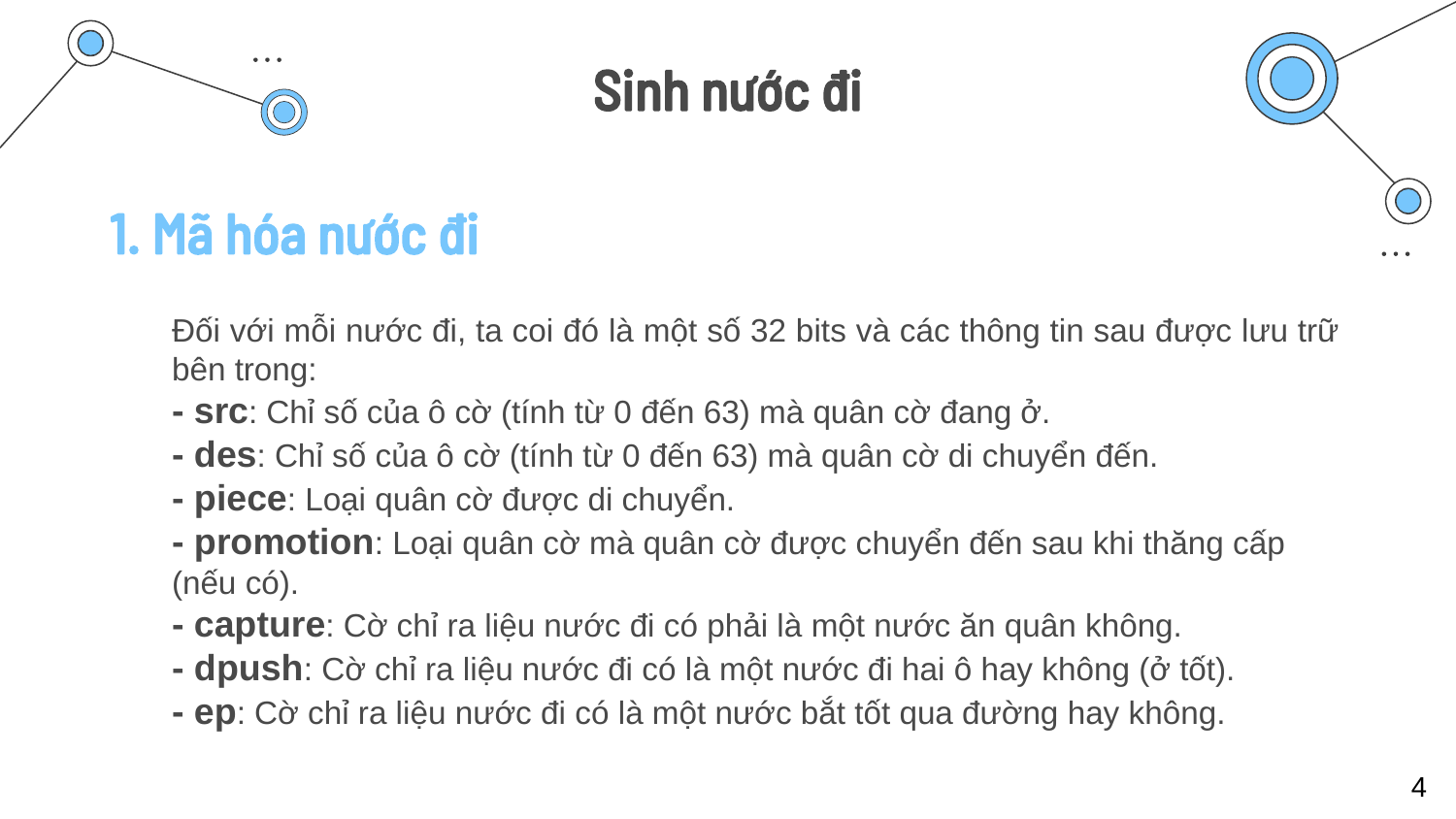

# Sinh nước đi
1. Mã hóa nước đi
Đối với mỗi nước đi, ta coi đó là một số 32 bits và các thông tin sau được lưu trữ bên trong:
- src: Chỉ số của ô cờ (tính từ 0 đến 63) mà quân cờ đang ở.
- des: Chỉ số của ô cờ (tính từ 0 đến 63) mà quân cờ di chuyển đến.
- piece: Loại quân cờ được di chuyển.
- promotion: Loại quân cờ mà quân cờ được chuyển đến sau khi thăng cấp (nếu có).
- capture: Cờ chỉ ra liệu nước đi có phải là một nước ăn quân không.
- dpush: Cờ chỉ ra liệu nước đi có là một nước đi hai ô hay không (ở tốt).
- ep: Cờ chỉ ra liệu nước đi có là một nước bắt tốt qua đường hay không.
4